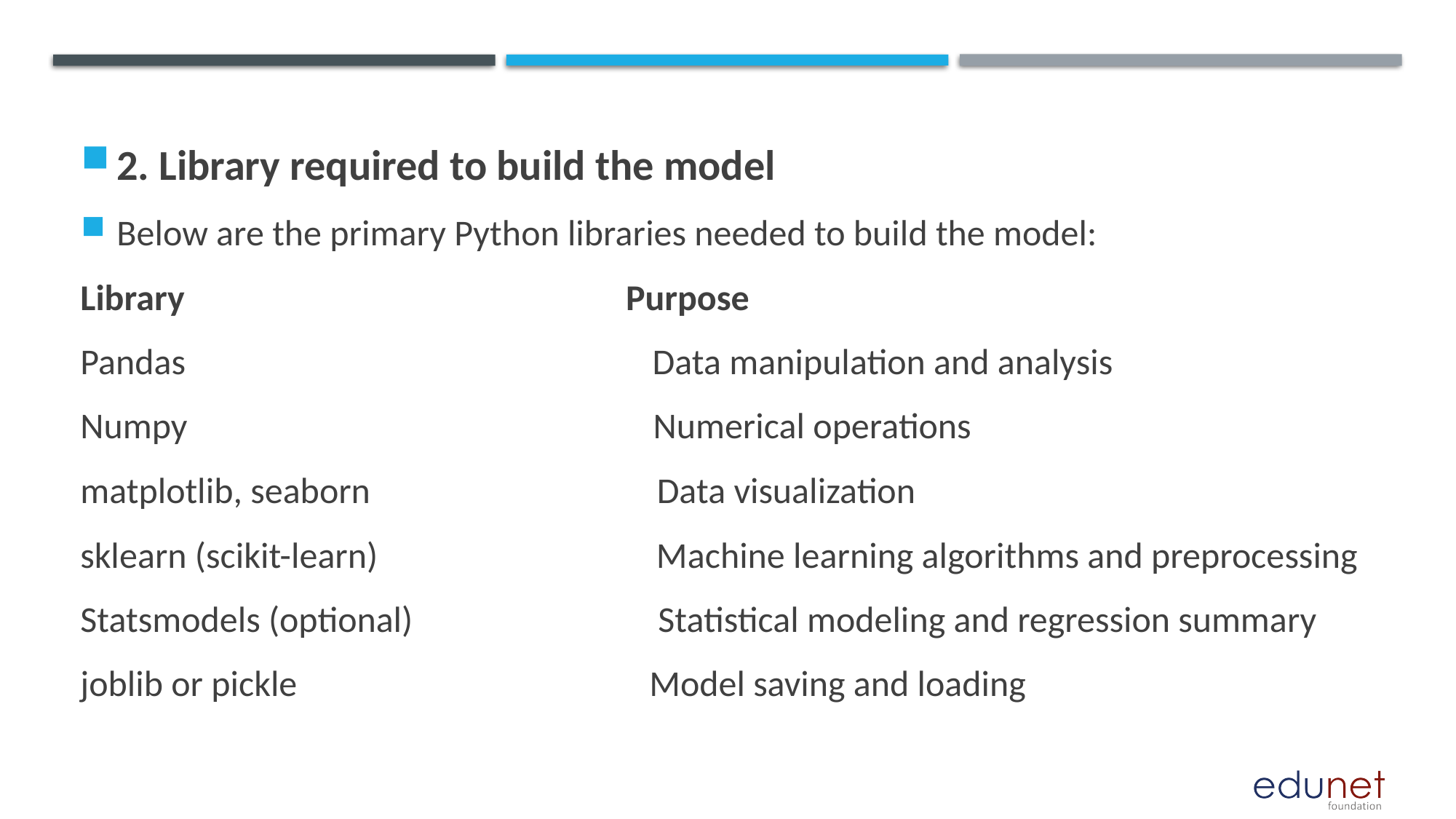

2. Library required to build the model
Below are the primary Python libraries needed to build the model:
Library                                                      Purpose
Pandas                                                         Data manipulation and analysis
Numpy                                                         Numerical operations
matplotlib, seaborn                                   Data visualization
sklearn (scikit-learn)                                  Machine learning algorithms and preprocessing
Statsmodels (optional)                              Statistical modeling and regression summary
joblib or pickle                                           Model saving and loading